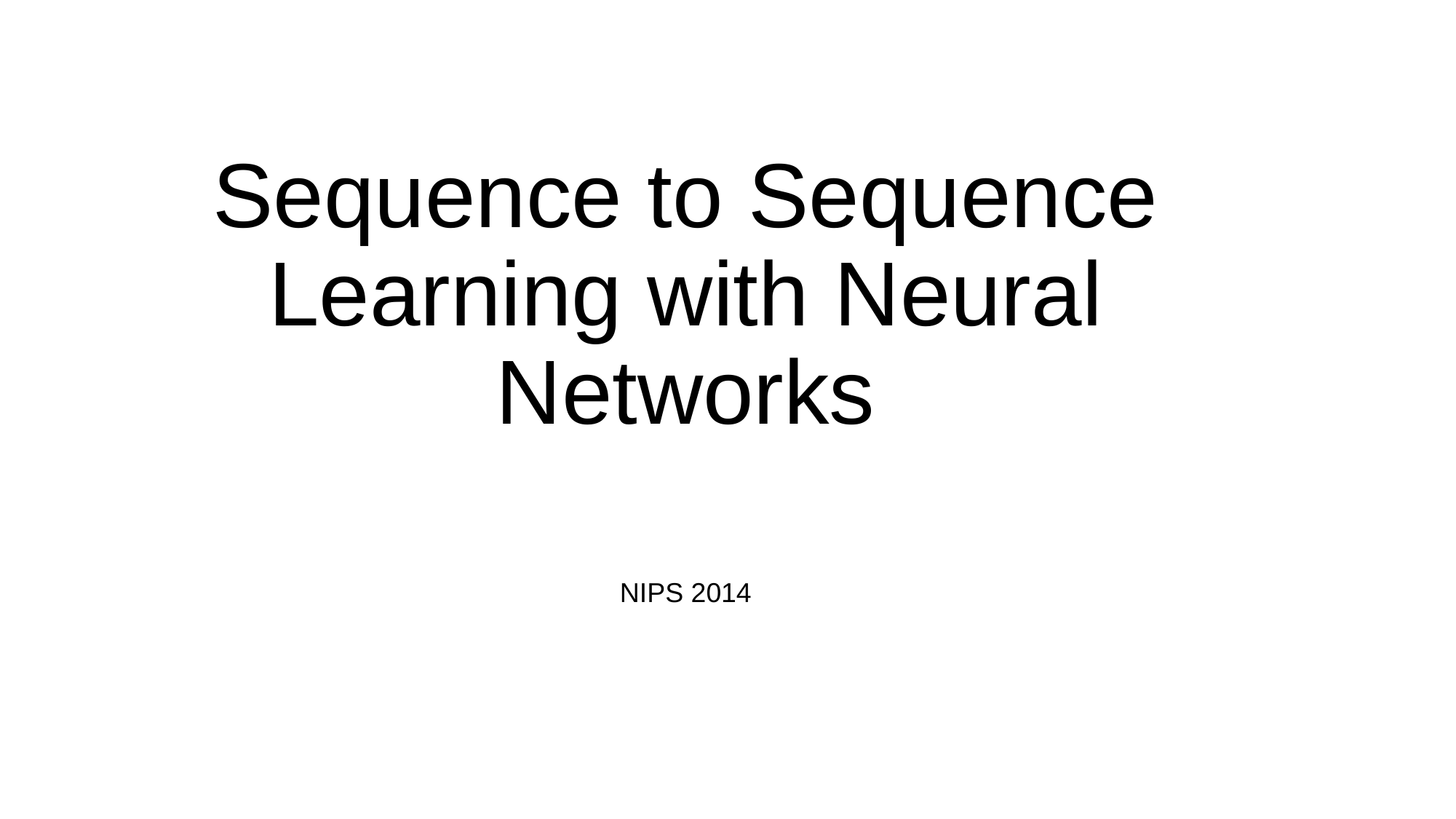

# Sequence to Sequence Learning with Neural Networks
NIPS 2014